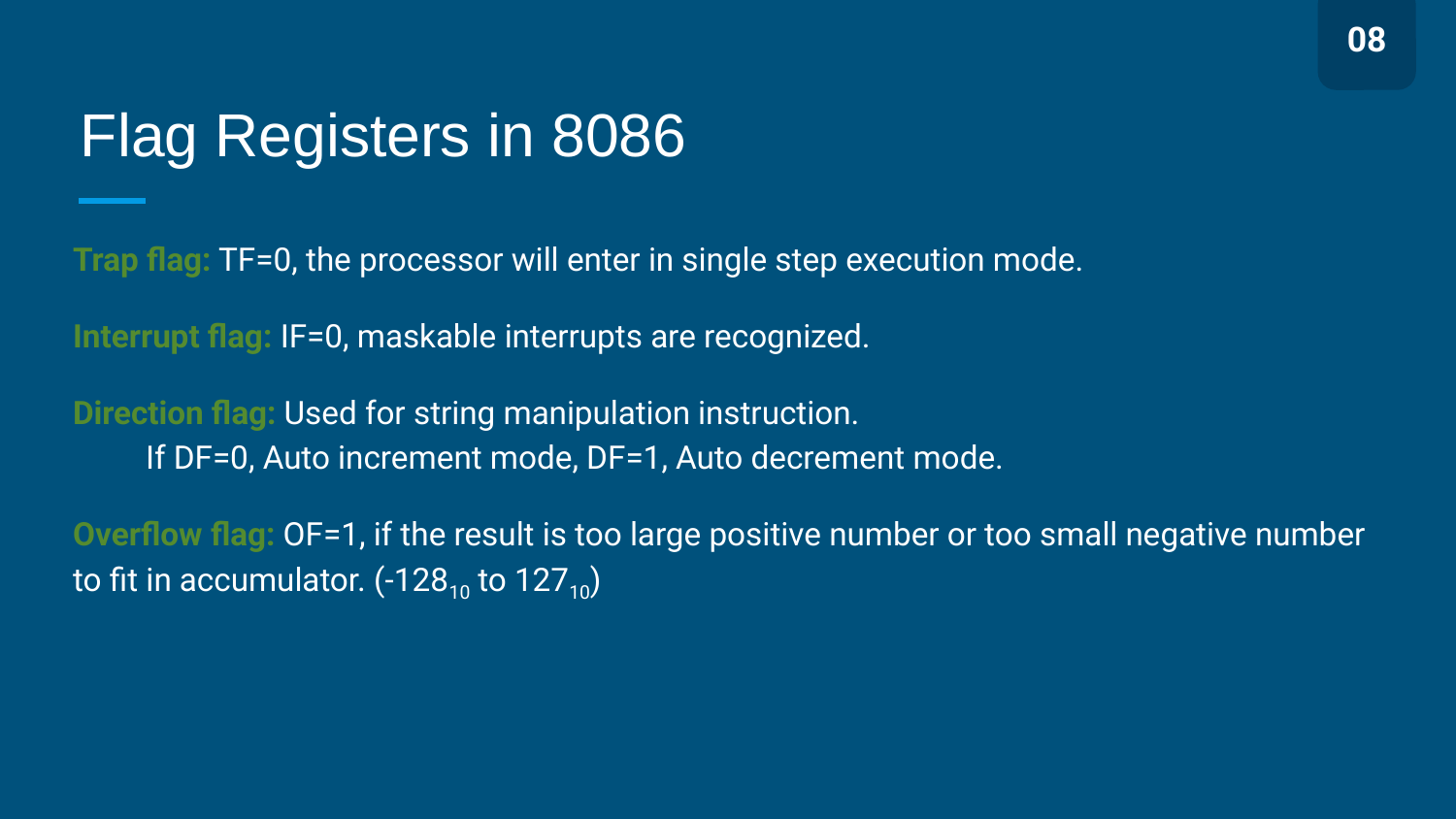

08
# Flag Registers in 8086
Trap flag: TF=0, the processor will enter in single step execution mode.
Interrupt flag: IF=0, maskable interrupts are recognized.
Direction flag: Used for string manipulation instruction.
If DF=0, Auto increment mode, DF=1, Auto decrement mode.
Overflow flag: OF=1, if the result is too large positive number or too small negative number to fit in accumulator. (-12810 to 12710)